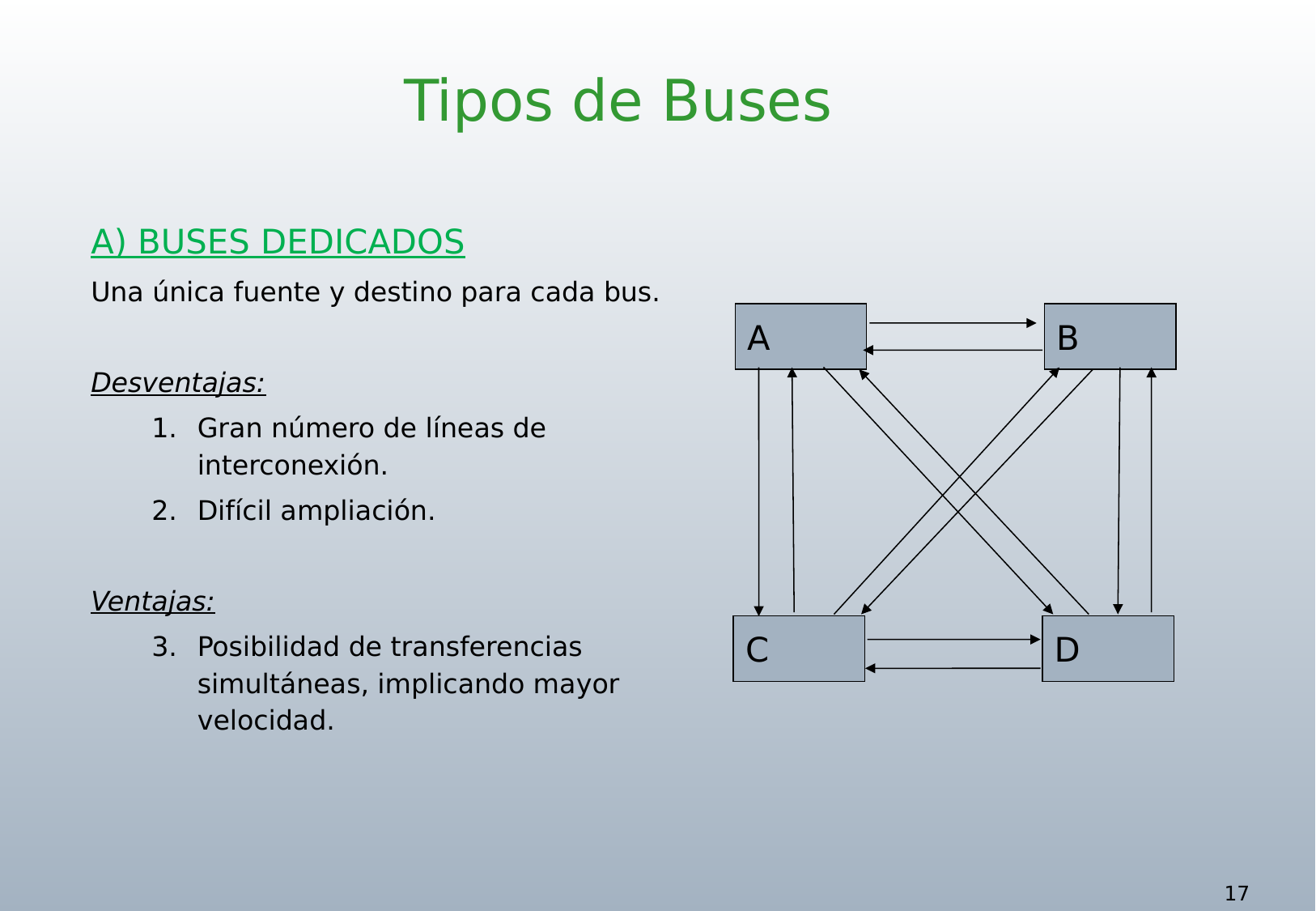

Tipos de Buses
A) BUSES DEDICADOS
Una única fuente y destino para cada bus.

Desventajas:
Gran número de líneas de interconexión.
Difícil ampliación.

Ventajas:
Posibilidad de transferencias simultáneas, implicando mayor velocidad.
A
B

D
C